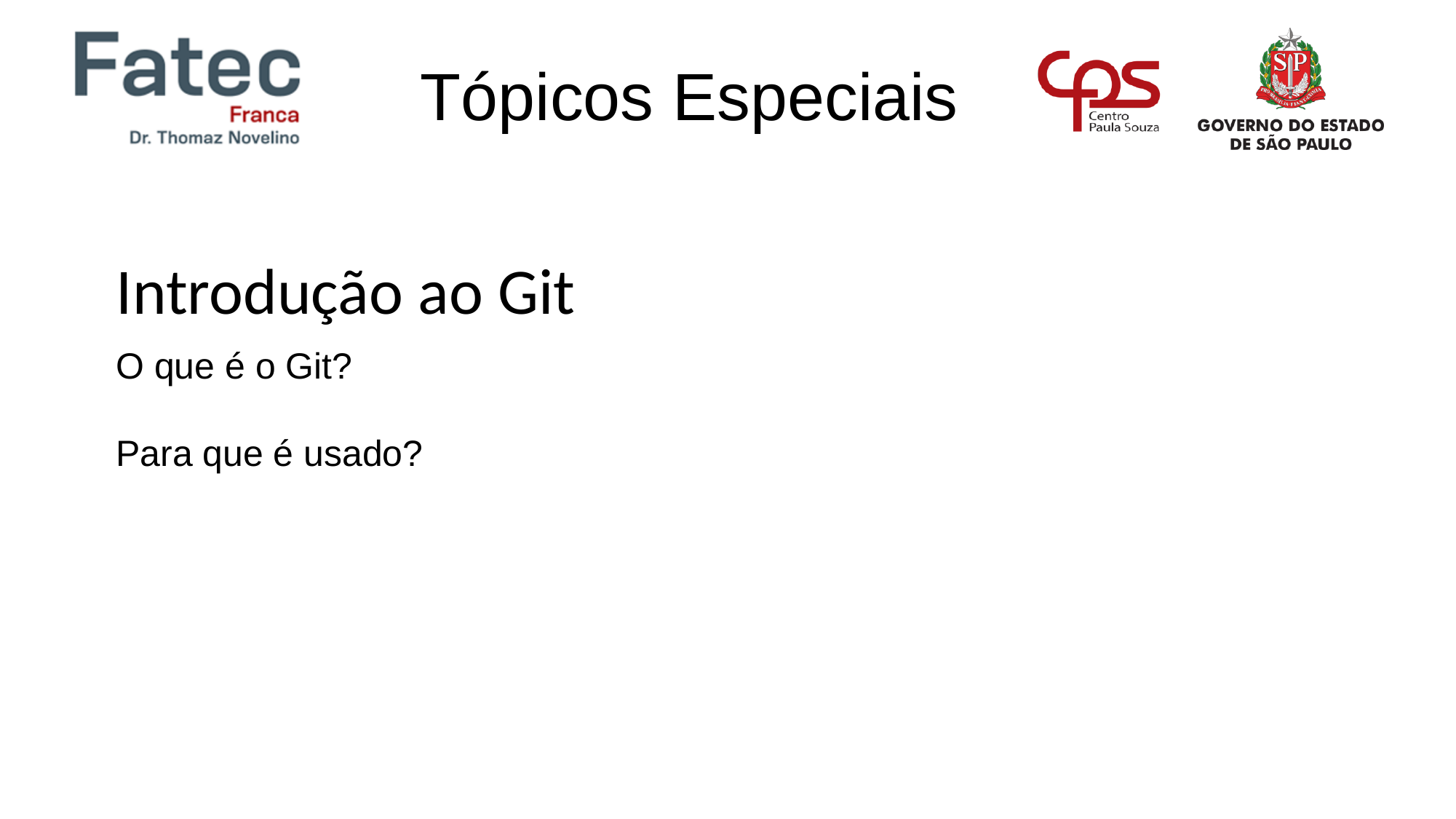

Introdução ao Git
O que é o Git?

Para que é usado?